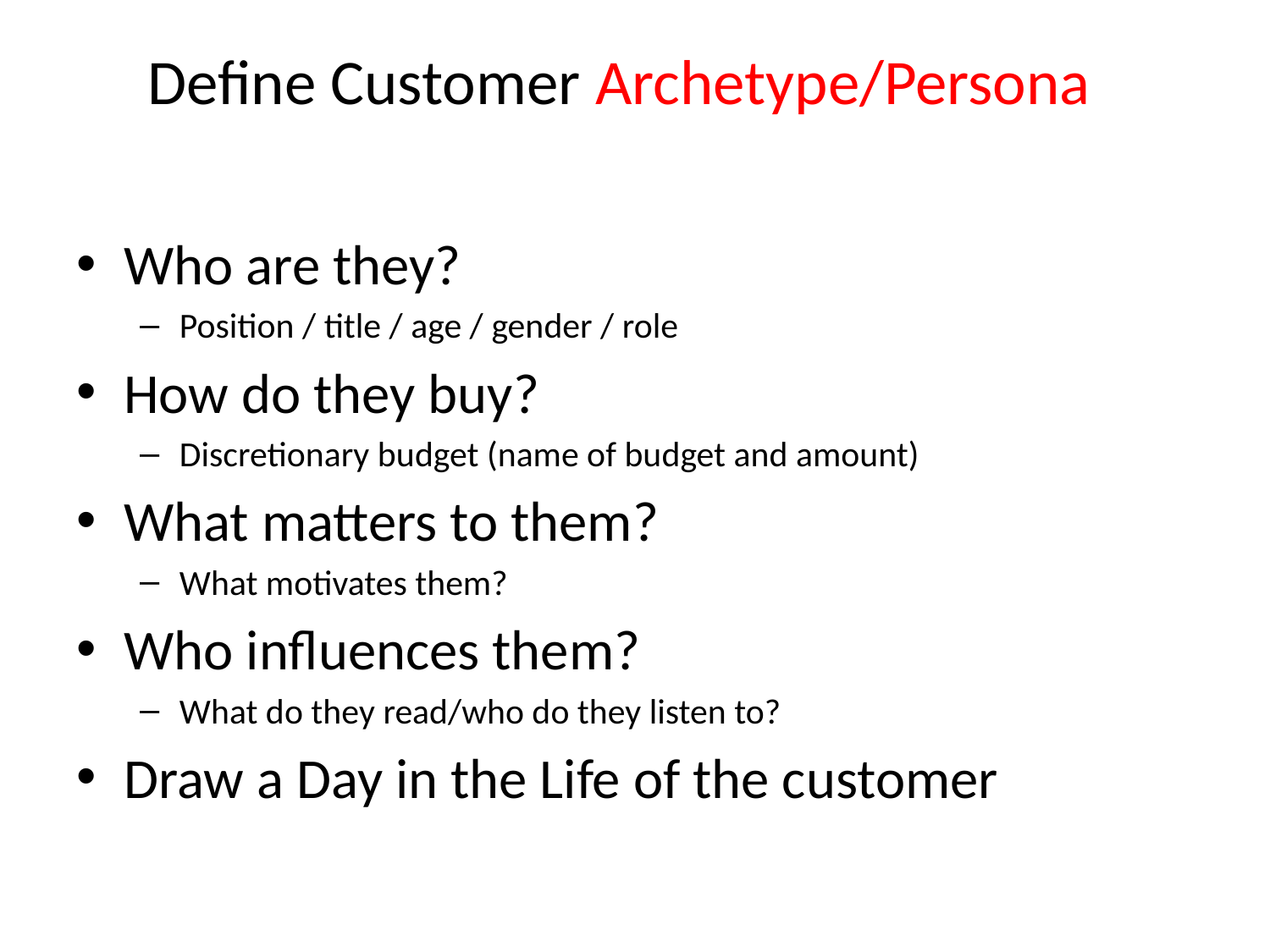

# Define Customer Archetype/Persona
Who are they?
Position / title / age / gender / role
How do they buy?
Discretionary budget (name of budget and amount)
What matters to them?
What motivates them?
Who influences them?
What do they read/who do they listen to?
Draw a Day in the Life of the customer